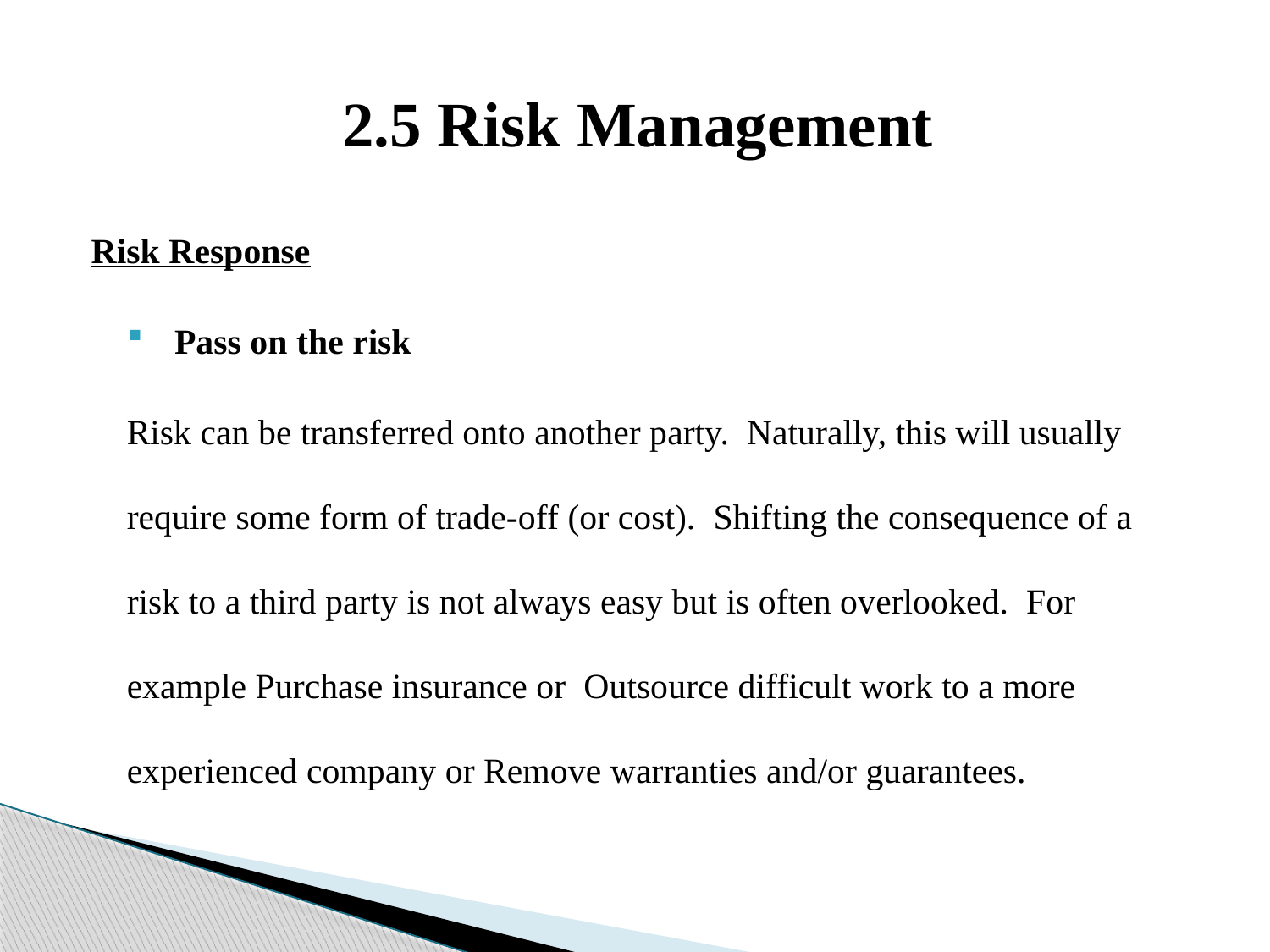

# 2.5 Risk Management
Risk Response
Pass on the risk
Risk can be transferred onto another party.  Naturally, this will usually require some form of trade-off (or cost).  Shifting the consequence of a risk to a third party is not always easy but is often overlooked.  For example Purchase insurance or  Outsource difficult work to a more experienced company or Remove warranties and/or guarantees.